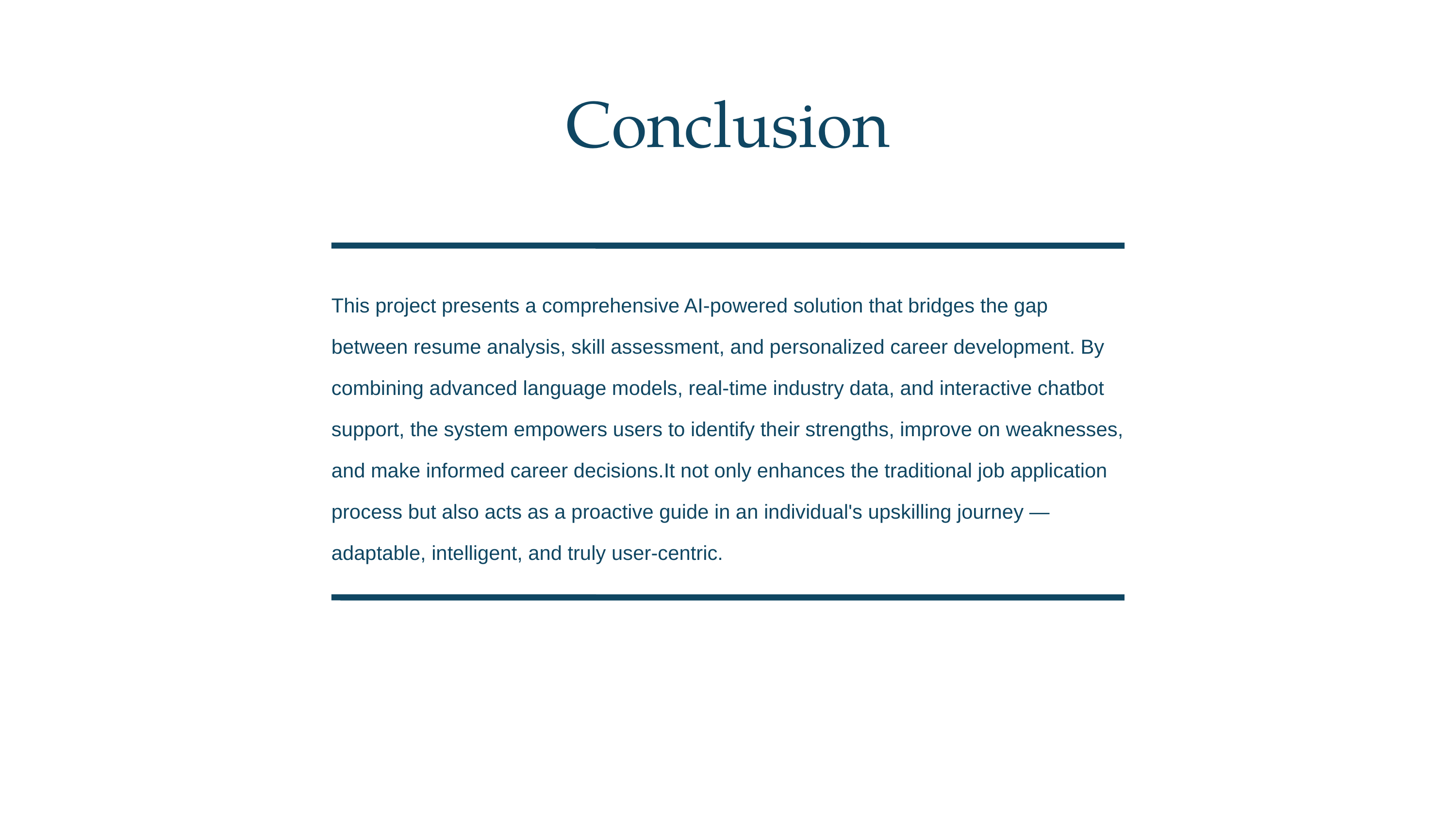

Conclusion

This project presents a comprehensive AI-powered solution that bridges the gap between resume analysis, skill assessment, and personalized career development. By combining advanced language models, real-time industry data, and interactive chatbot support, the system empowers users to identify their strengths, improve on weaknesses, and make informed career decisions.It not only enhances the traditional job application process but also acts as a proactive guide in an individual's upskilling journey — adaptable, intelligent, and truly user-centric.